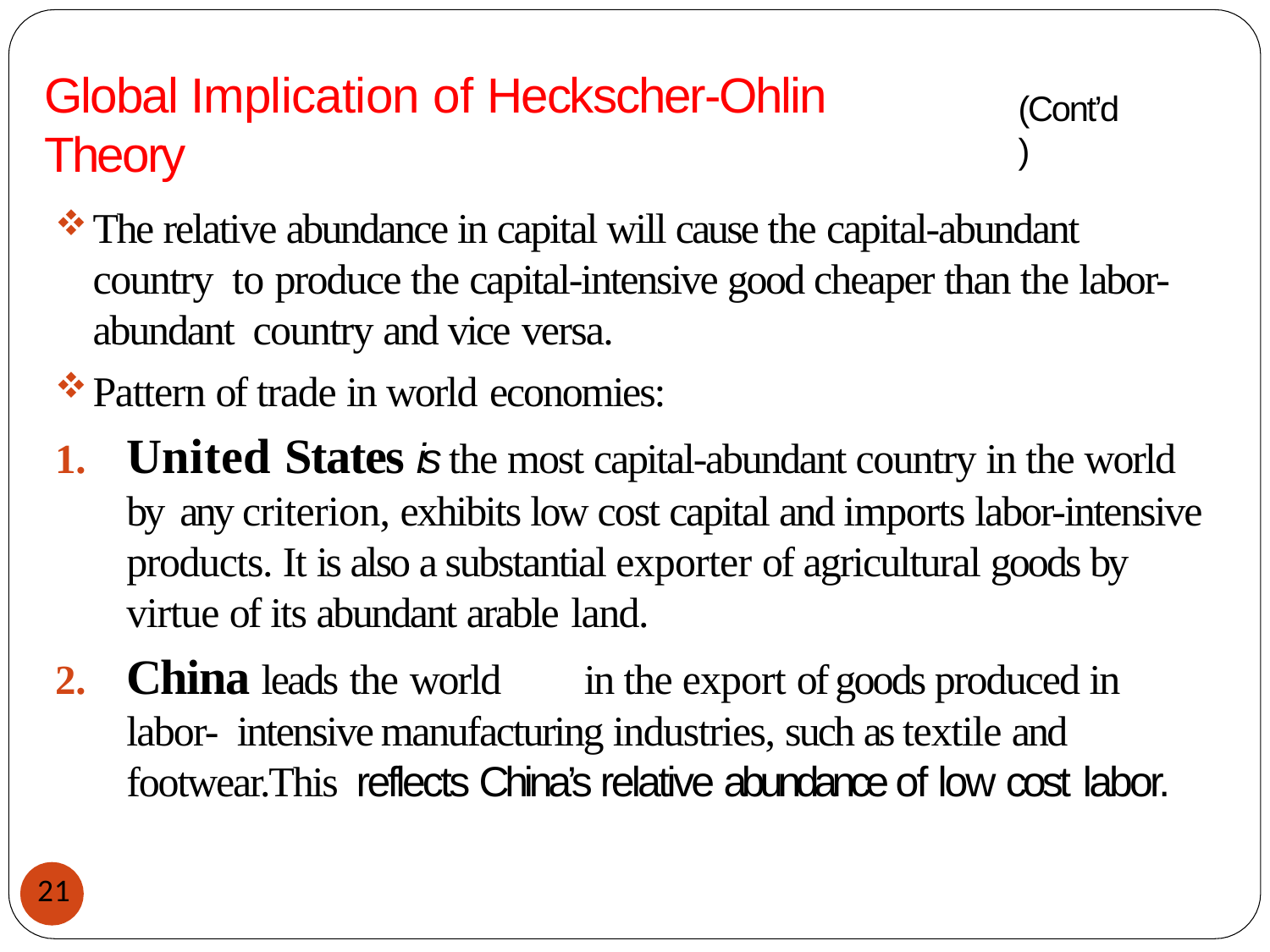

# Global Implication of Heckscher-Ohlin Theory
(Cont’d)
The relative abundance in capital will cause the capital-abundant country  to produce the capital-intensive good cheaper than the labor-abundant  country and vice versa.
Pattern of trade in world economies:
United States is the most capital-abundant country in the world by  any criterion, exhibits low cost capital and imports labor-intensive  products. It is also a substantial exporter of agricultural goods by  virtue of its abundant arable land.
China leads the world	in the export of goods produced in labor-  intensive manufacturing industries, such as textile and footwear.This  reflects China’s relative abundance of low cost labor.

21